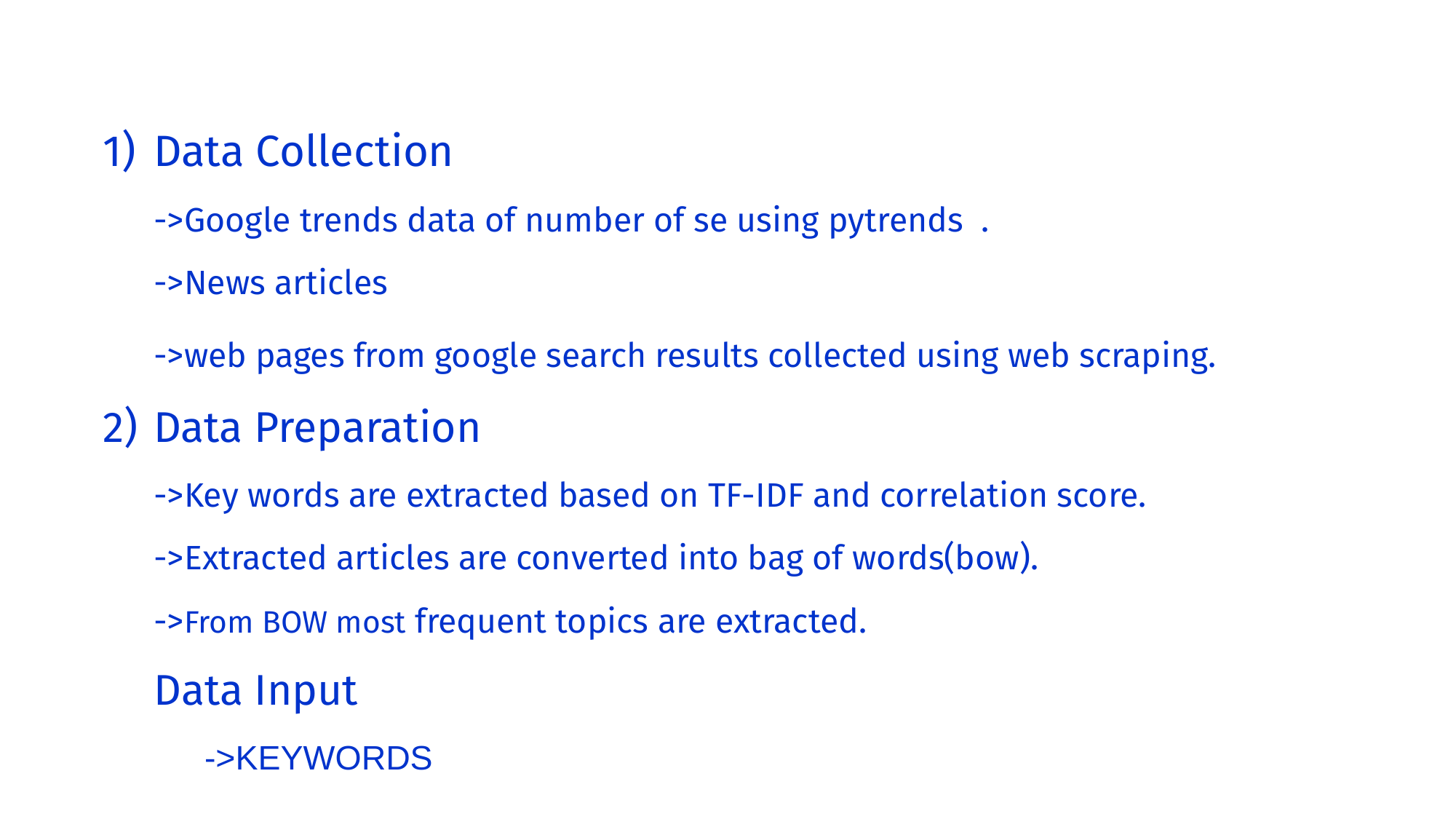

Data Collection
->Google trends data of number of se using pytrends  .
->News articles
->web pages from google search results collected using web scraping.
Data Preparation
->Key words are extracted based on TF-IDF and correlation score.
->Extracted articles are converted into bag of words(bow).
->From BOW most frequent topics are extracted.
.Data Input
	->KEYWORDS